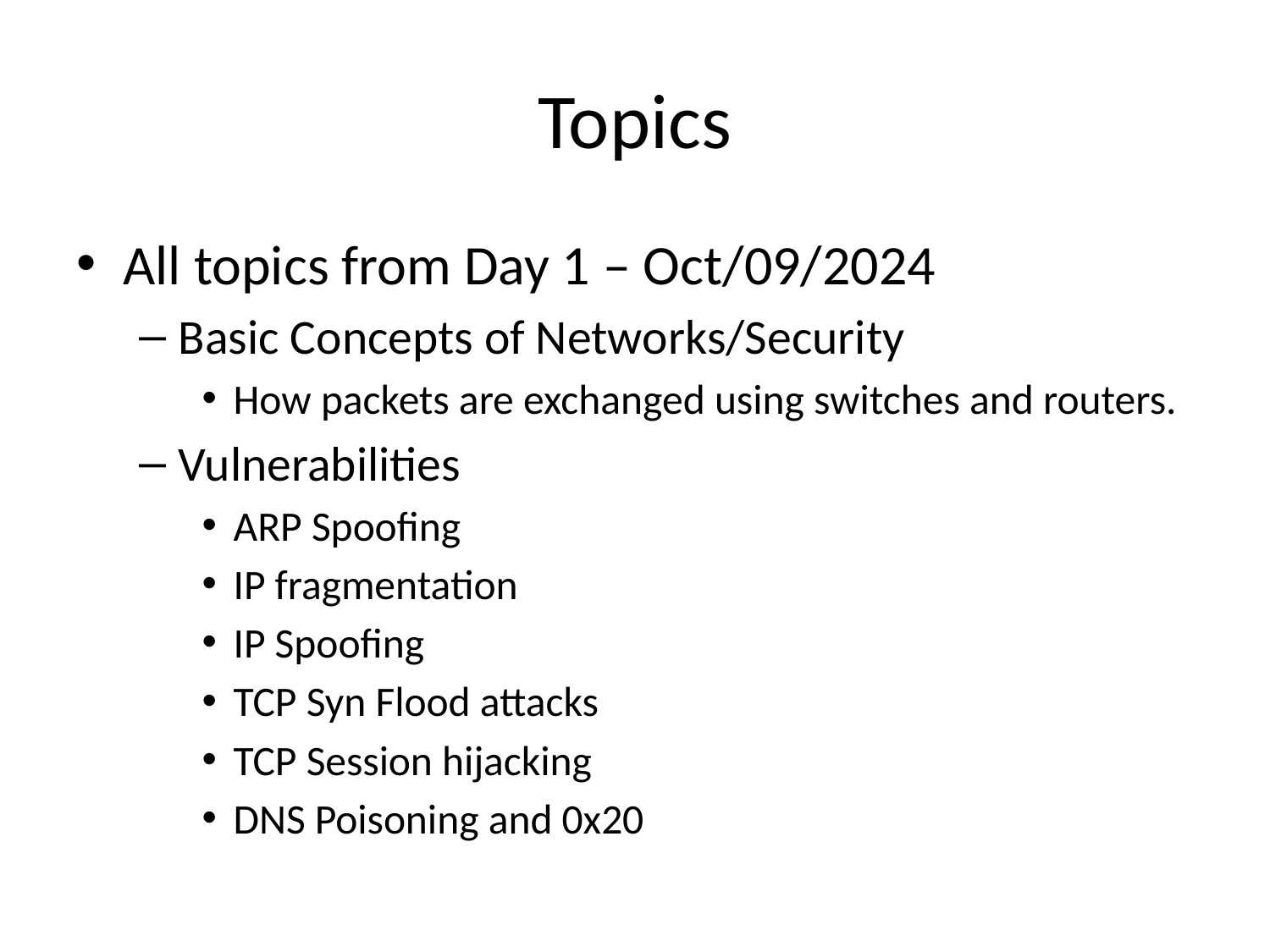

# Topics
All topics from Day 1 – Oct/09/2024
Basic Concepts of Networks/Security
How packets are exchanged using switches and routers.
Vulnerabilities
ARP Spoofing
IP fragmentation
IP Spoofing
TCP Syn Flood attacks
TCP Session hijacking
DNS Poisoning and 0x20